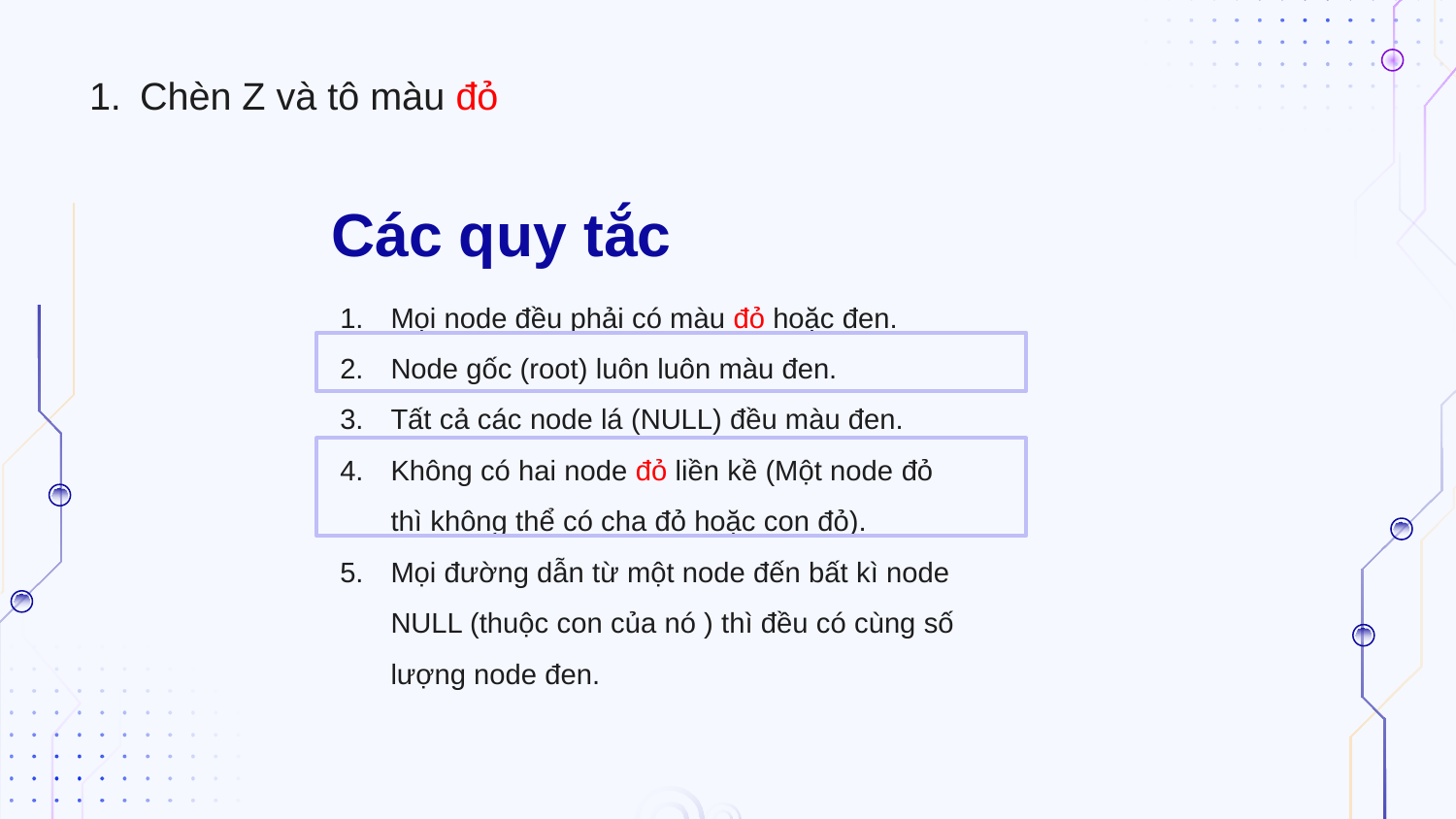

1. 	Chèn Z và tô màu đỏ
# Các quy tắc
Mọi node đều phải có màu đỏ hoặc đen.
Node gốc (root) luôn luôn màu đen.
Tất cả các node lá (NULL) đều màu đen.
Không có hai node đỏ liền kề (Một node đỏ thì không thể có cha đỏ hoặc con đỏ).
Mọi đường dẫn từ một node đến bất kì node NULL (thuộc con của nó ) thì đều có cùng số lượng node đen.